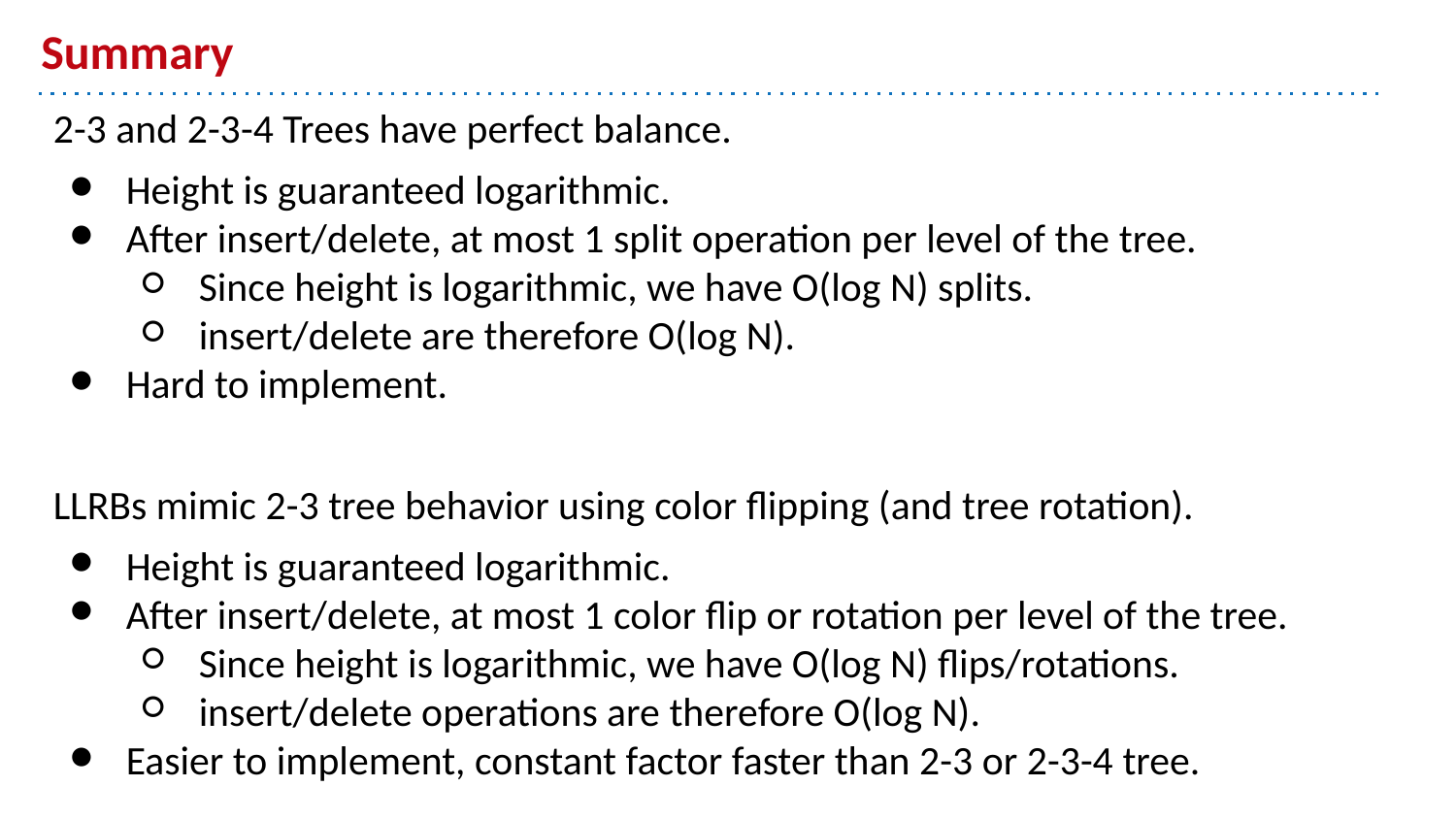

# Summary
2-3 and 2-3-4 Trees have perfect balance.
Height is guaranteed logarithmic.
After insert/delete, at most 1 split operation per level of the tree.
Since height is logarithmic, we have O(log N) splits.
insert/delete are therefore O(log N).
Hard to implement.

LLRBs mimic 2-3 tree behavior using color flipping (and tree rotation).
Height is guaranteed logarithmic.
After insert/delete, at most 1 color flip or rotation per level of the tree.
Since height is logarithmic, we have O(log N) flips/rotations.
insert/delete operations are therefore O(log N).
Easier to implement, constant factor faster than 2-3 or 2-3-4 tree.